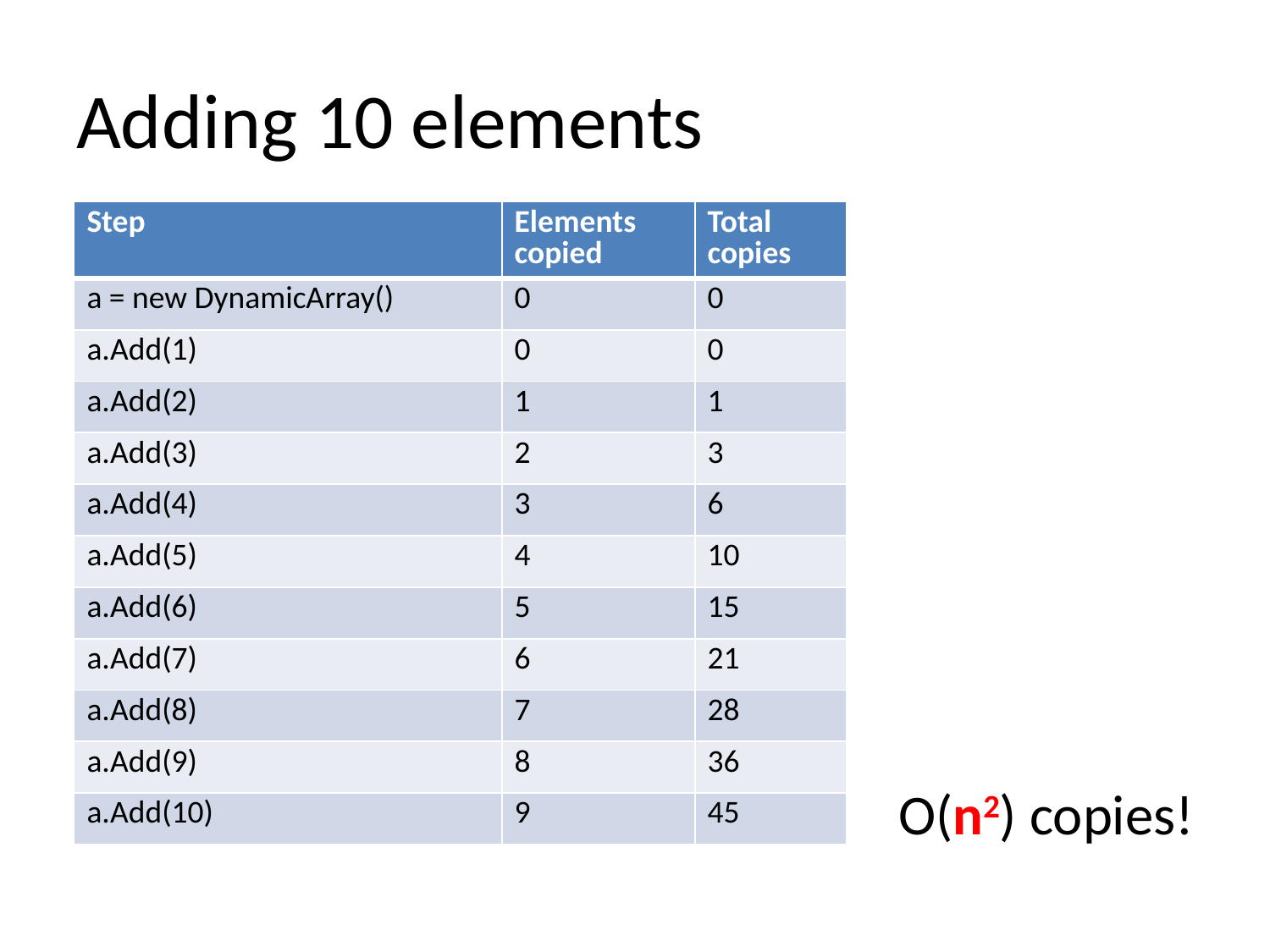

# Adding 10 elements
| Step | Elements copied | Total copies |
| --- | --- | --- |
| a = new DynamicArray() | 0 | 0 |
| a.Add(1) | 0 | 0 |
| a.Add(2) | 1 | 1 |
| a.Add(3) | 2 | 3 |
| a.Add(4) | 3 | 6 |
| a.Add(5) | 4 | 10 |
| a.Add(6) | 5 | 15 |
| a.Add(7) | 6 | 21 |
| a.Add(8) | 7 | 28 |
| a.Add(9) | 8 | 36 |
| a.Add(10) | 9 | 45 |
O(n2) copies!